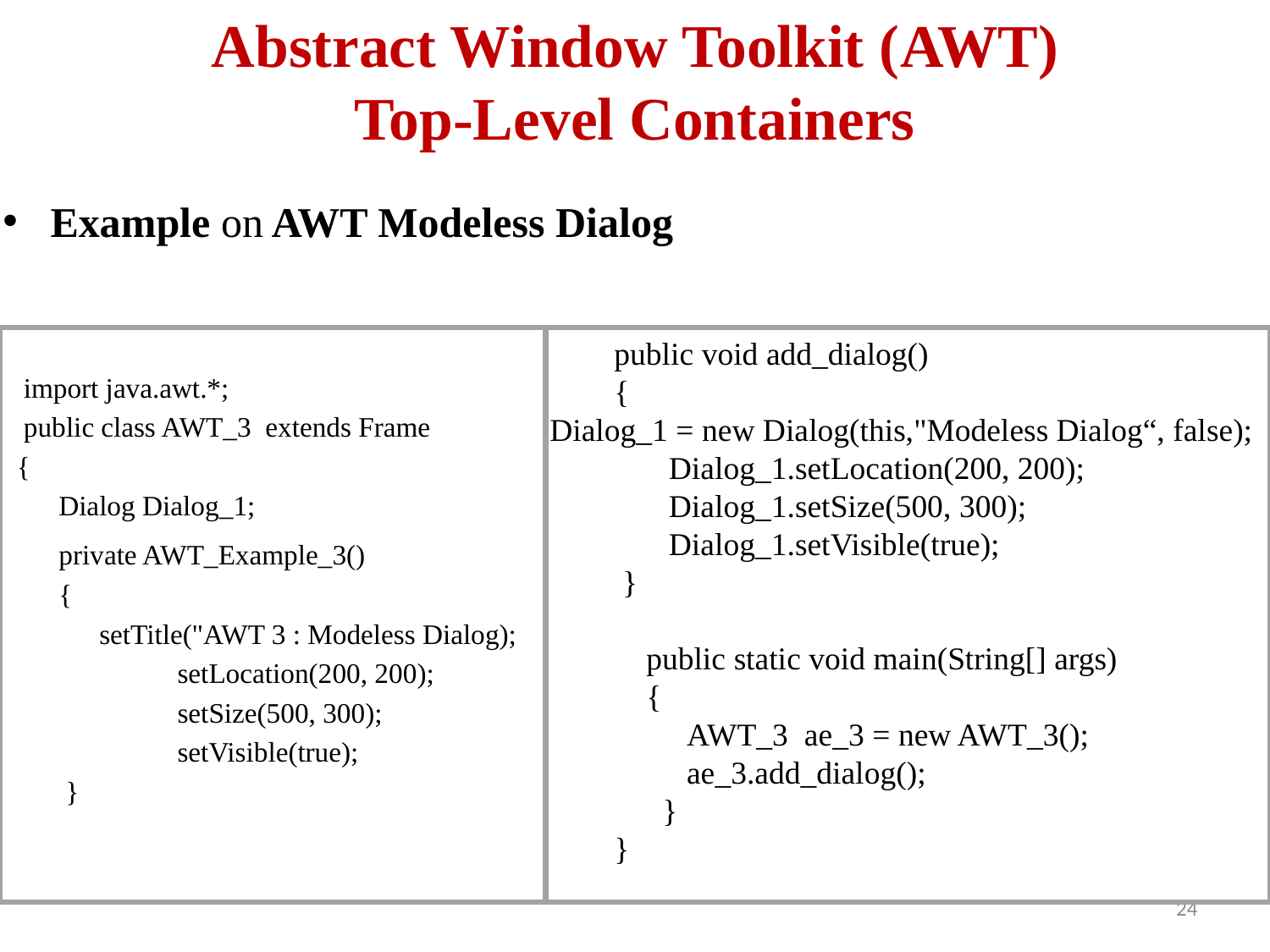

# Abstract Window Toolkit (AWT) Top-Level Containers
Example on AWT Modeless Dialog

   import java.awt.*;
   public class AWT_3  extends Frame
  {
        Dialog Dialog_1;

        private AWT_Example_3()
        {
   	       setTitle("AWT 3 : Modeless Dialog);
   		setLocation(200, 200);
   		setSize(500, 300);
   		setVisible(true);
         }

                       public void add_dialog()
                       {
               Dialog_1 = new Dialog(this,"Modeless Dialog“, false);
	             Dialog_1.setLocation(200, 200);
	             Dialog_1.setSize(500, 300);
	             Dialog_1.setVisible(true);
                        }

                           public static void main(String[] args)
                           {
                                AWT_3  ae_3 = new AWT_3();
                                ae_3.add_dialog();
                             }
                       }

 24